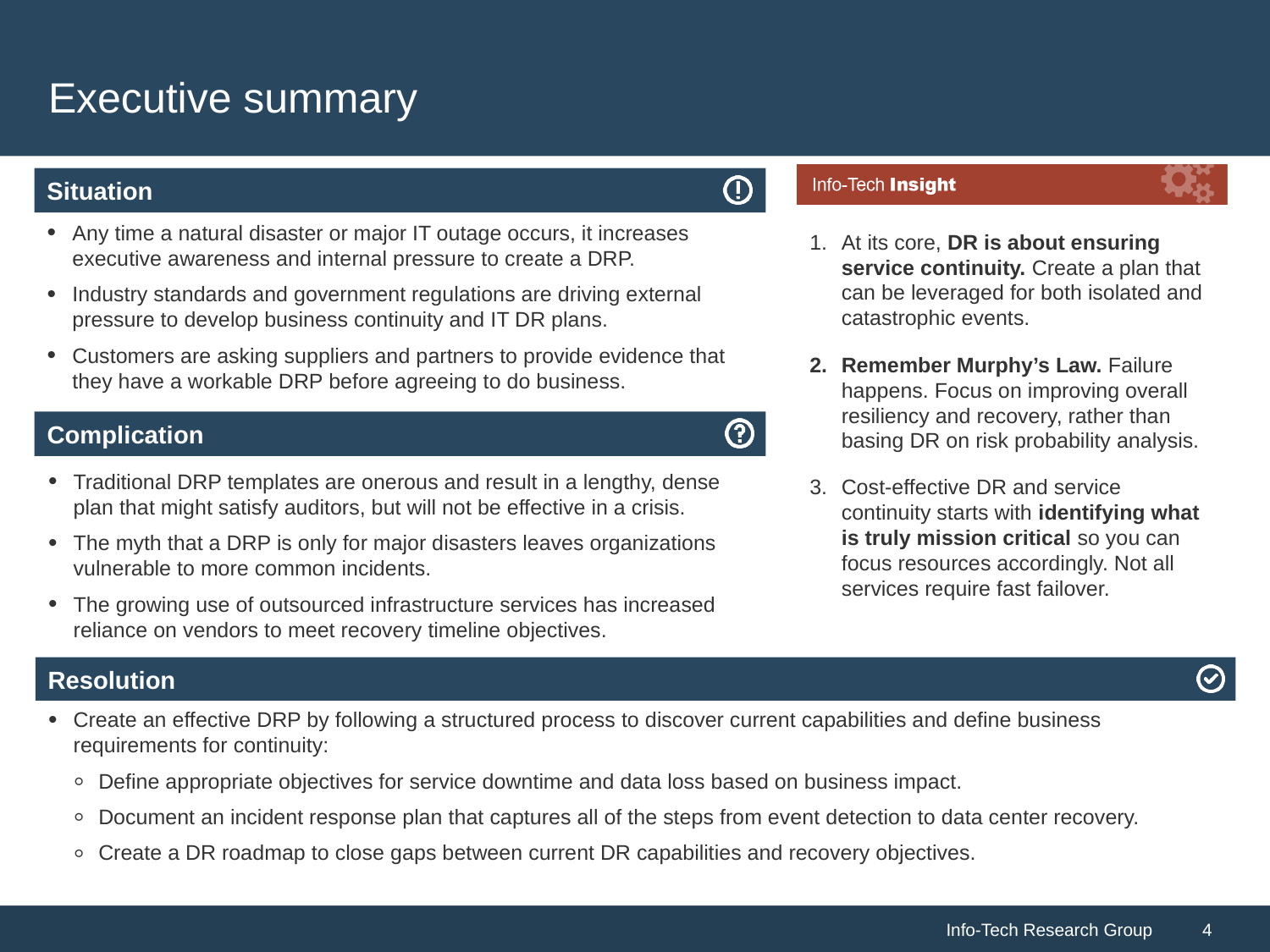

# Executive summary
At its core, DR is about ensuring service continuity. Create a plan that can be leveraged for both isolated and catastrophic events.
Remember Murphy’s Law. Failure happens. Focus on improving overall resiliency and recovery, rather than basing DR on risk probability analysis.
Cost-effective DR and service continuity starts with identifying what is truly mission critical so you can focus resources accordingly. Not all services require fast failover.
Any time a natural disaster or major IT outage occurs, it increases executive awareness and internal pressure to create a DRP.
Industry standards and government regulations are driving external pressure to develop business continuity and IT DR plans.
Customers are asking suppliers and partners to provide evidence that they have a workable DRP before agreeing to do business.

Traditional DRP templates are onerous and result in a lengthy, dense plan that might satisfy auditors, but will not be effective in a crisis.
The myth that a DRP is only for major disasters leaves organizations vulnerable to more common incidents.
The growing use of outsourced infrastructure services has increased reliance on vendors to meet recovery timeline objectives.

Create an effective DRP by following a structured process to discover current capabilities and define business requirements for continuity:
Define appropriate objectives for service downtime and data loss based on business impact.
Document an incident response plan that captures all of the steps from event detection to data center recovery.
Create a DR roadmap to close gaps between current DR capabilities and recovery objectives.